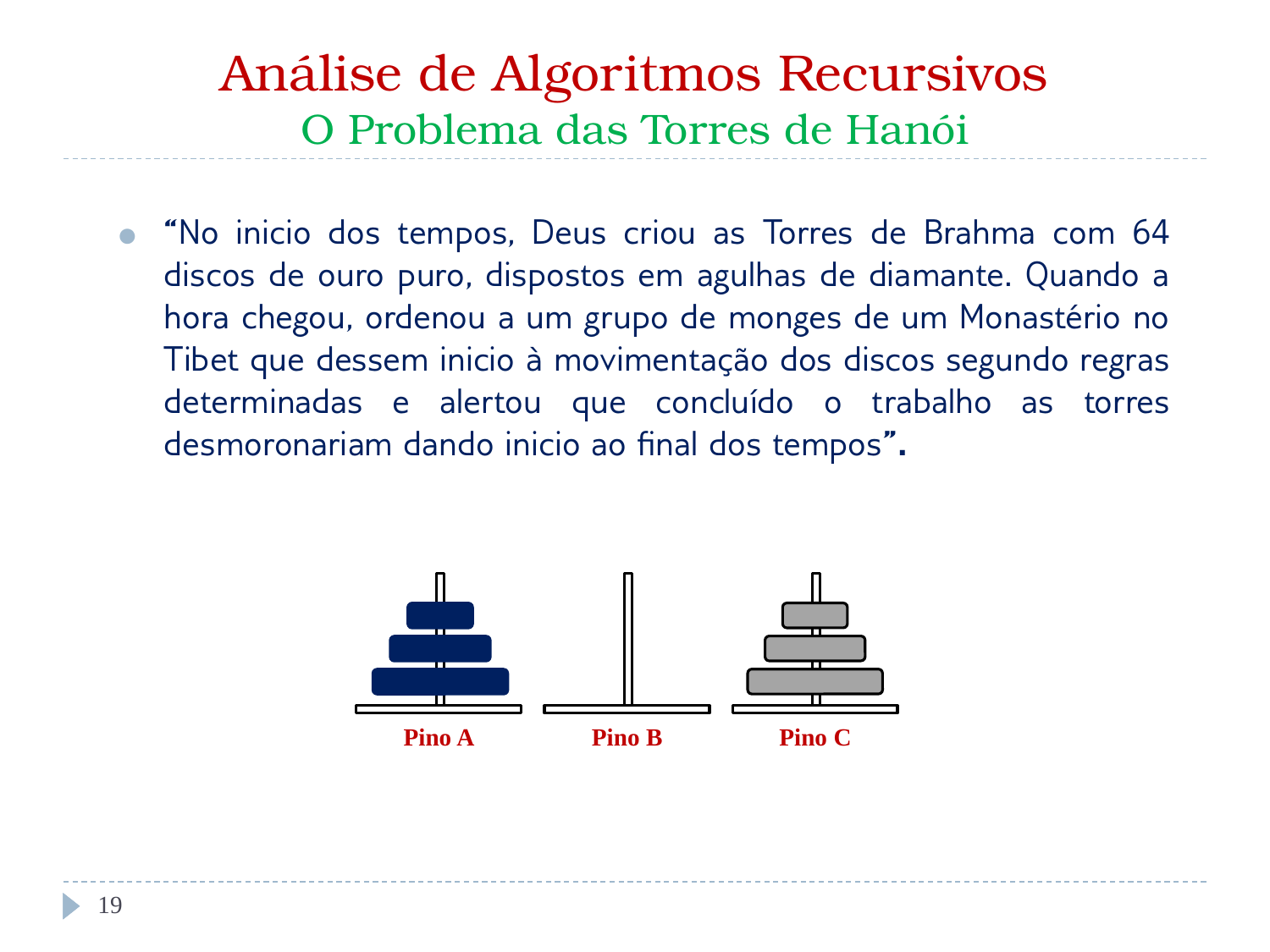

# Análise de Algoritmos Recursivos O Problema das Torres de Hanói

“No inicio dos tempos, Deus criou as Torres de Brahma com 64 discos de ouro puro, dispostos em agulhas de diamante. Quando a hora chegou, ordenou a um grupo de monges de um Monastério no Tibet que dessem inicio à movimentação dos discos segundo regras determinadas e alertou que concluído o trabalho as torres desmoronariam dando inicio ao final dos tempos”.

Pino A

Pino B

Pino C

19